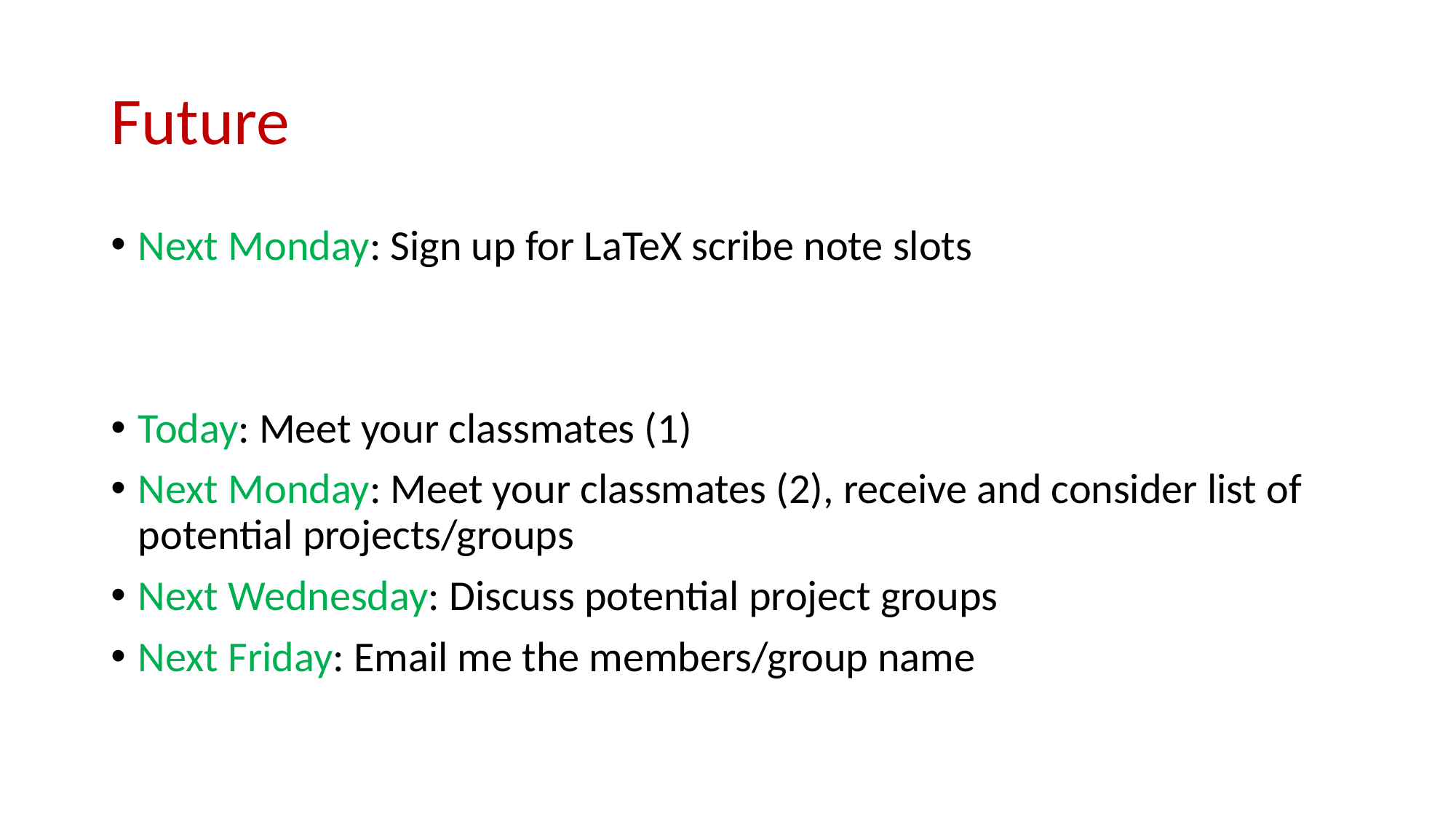

# Future
Next Monday: Sign up for LaTeX scribe note slots

Today: Meet your classmates (1)
Next Monday: Meet your classmates (2), receive and consider list of potential projects/groups
Next Wednesday: Discuss potential project groups
Next Friday: Email me the members/group name